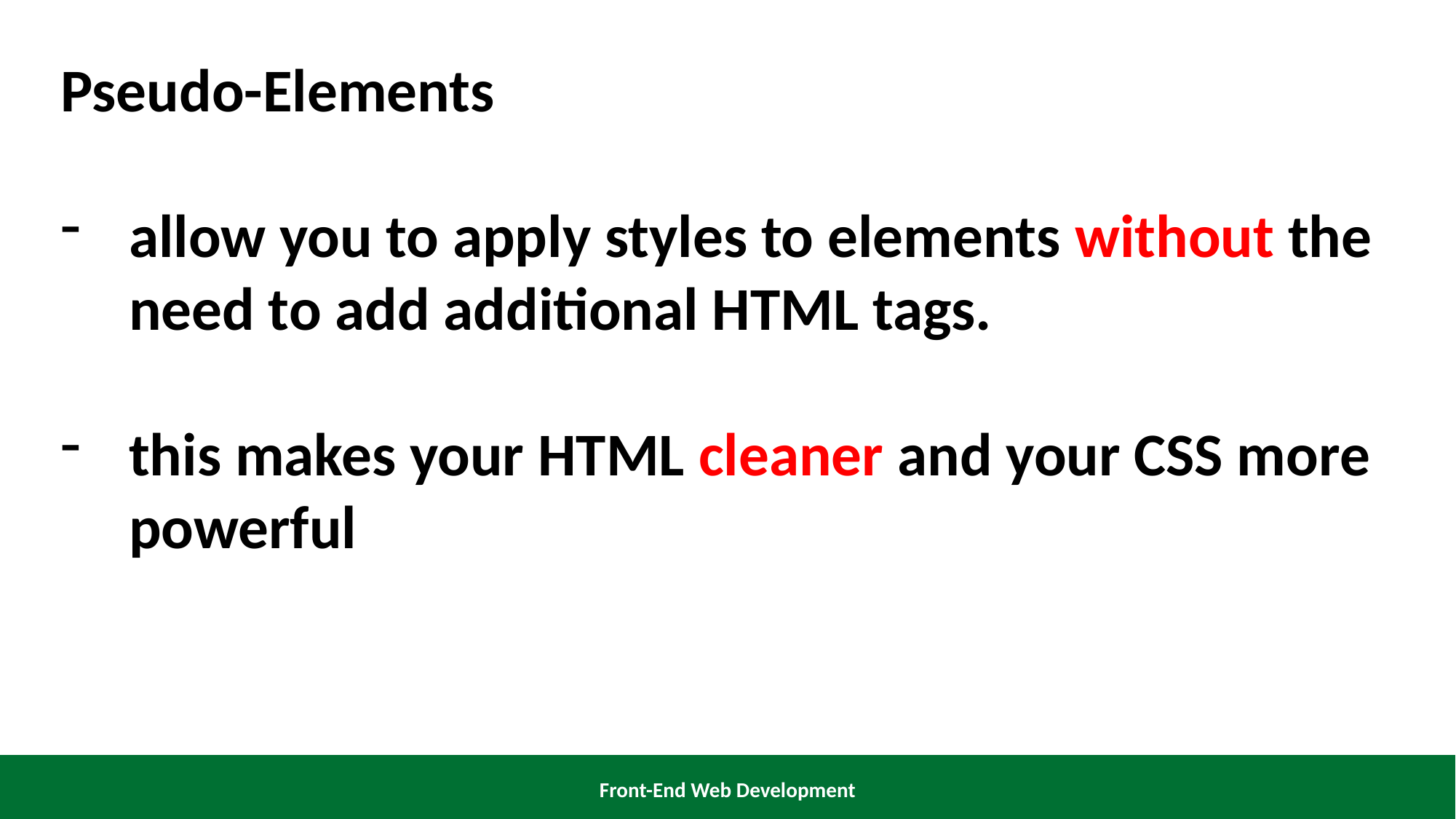

Pseudo-Elements

allow you to apply styles to elements without the need to add additional HTML tags.

this makes your HTML cleaner and your CSS more powerful